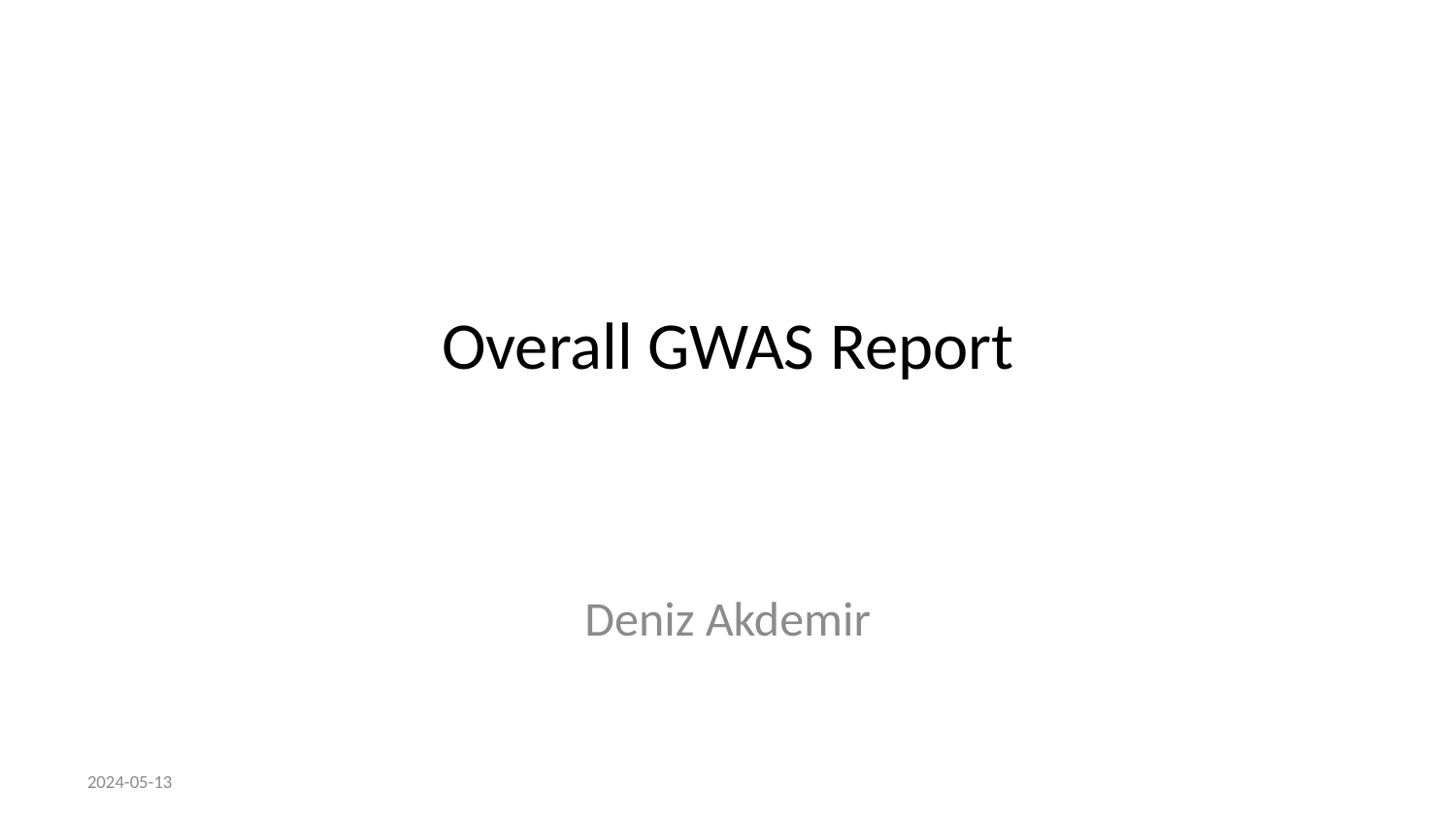

# Overall GWAS Report
Deniz Akdemir
2024-05-13